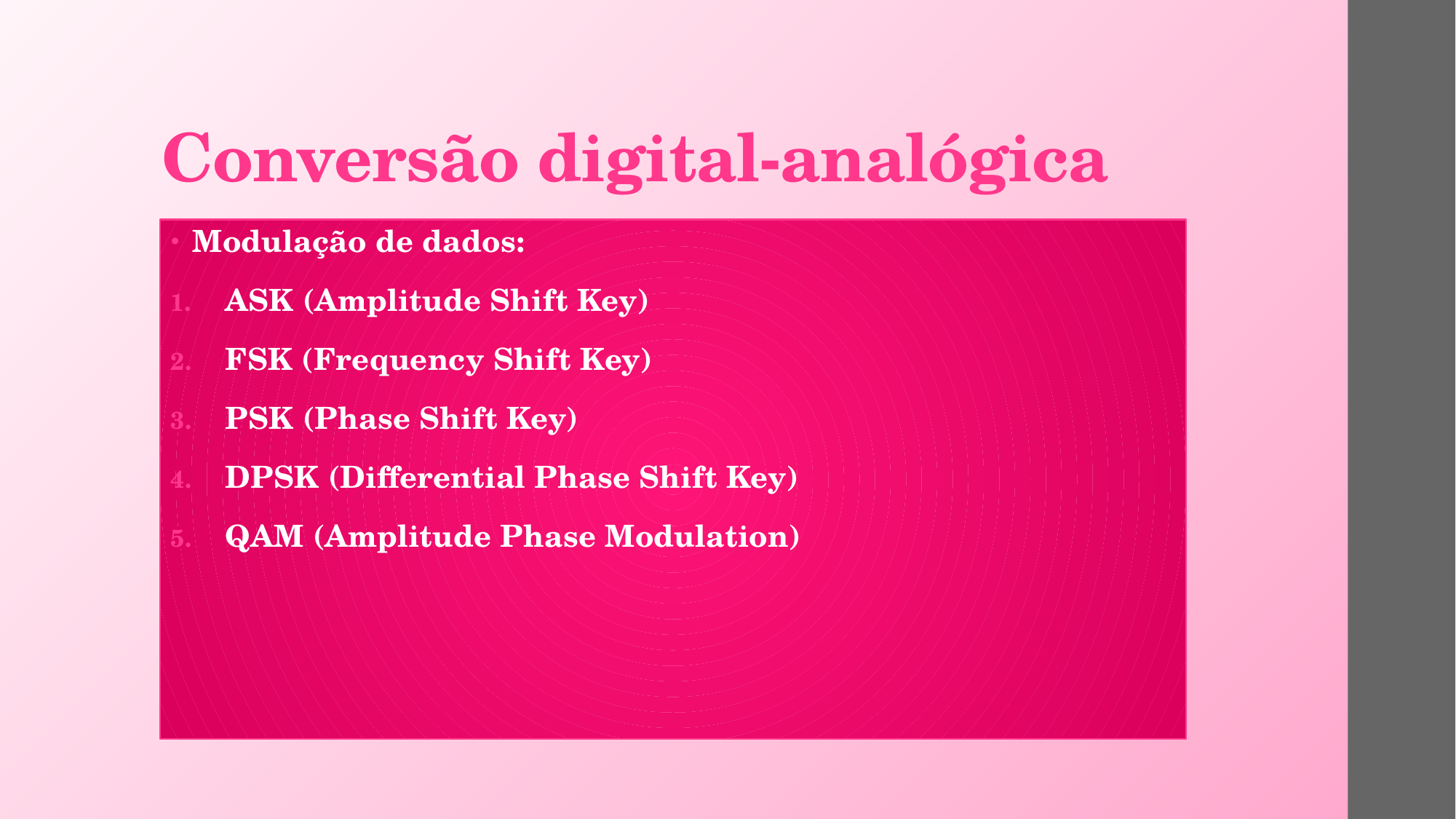

# Conversão digital-analógica
Modulação de dados:
ASK (Amplitude Shift Key)
FSK (Frequency Shift Key)
PSK (Phase Shift Key)
DPSK (Differential Phase Shift Key)
QAM (Amplitude Phase Modulation)